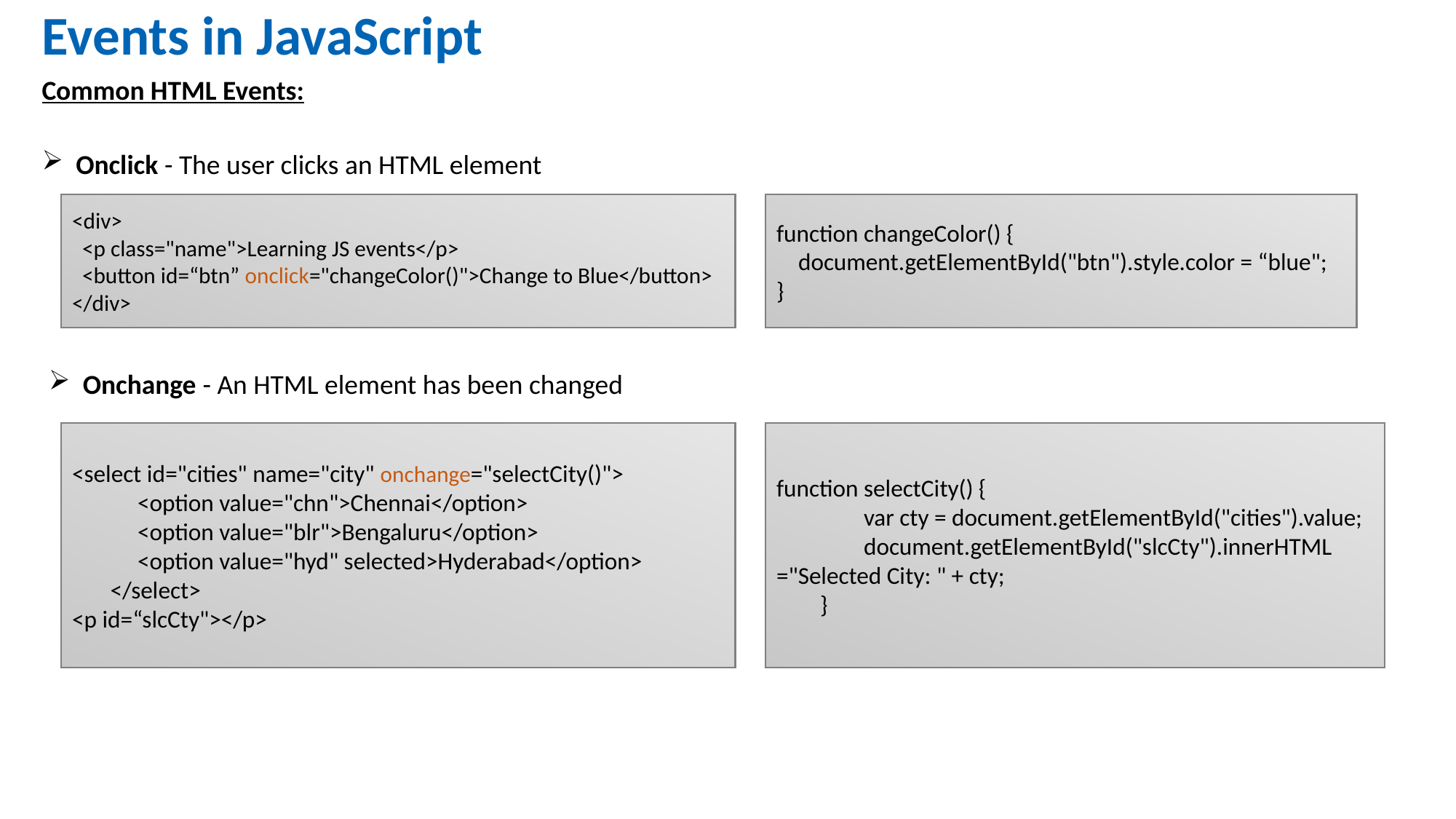

Events in JavaScript

Common HTML Events:

Onclick - The user clicks an HTML element

function changeColor() {
    document.getElementById("btn").style.color = “blue";
}
<div>
  <p class="name">Learning JS events</p>
  <button id=“btn” onclick="changeColor()">Change to Blue</button>
</div>
Onchange - An HTML element has been changed
<select id="cities" name="city" onchange="selectCity()">
            <option value="chn">Chennai</option>
            <option value="blr">Bengaluru</option>
            <option value="hyd" selected>Hyderabad</option>
       </select>
<p id=“slcCty"></p>
function selectCity() {
                var cty = document.getElementById("cities").value;
                document.getElementById("slcCty").innerHTML ="Selected City: " + cty;
        }